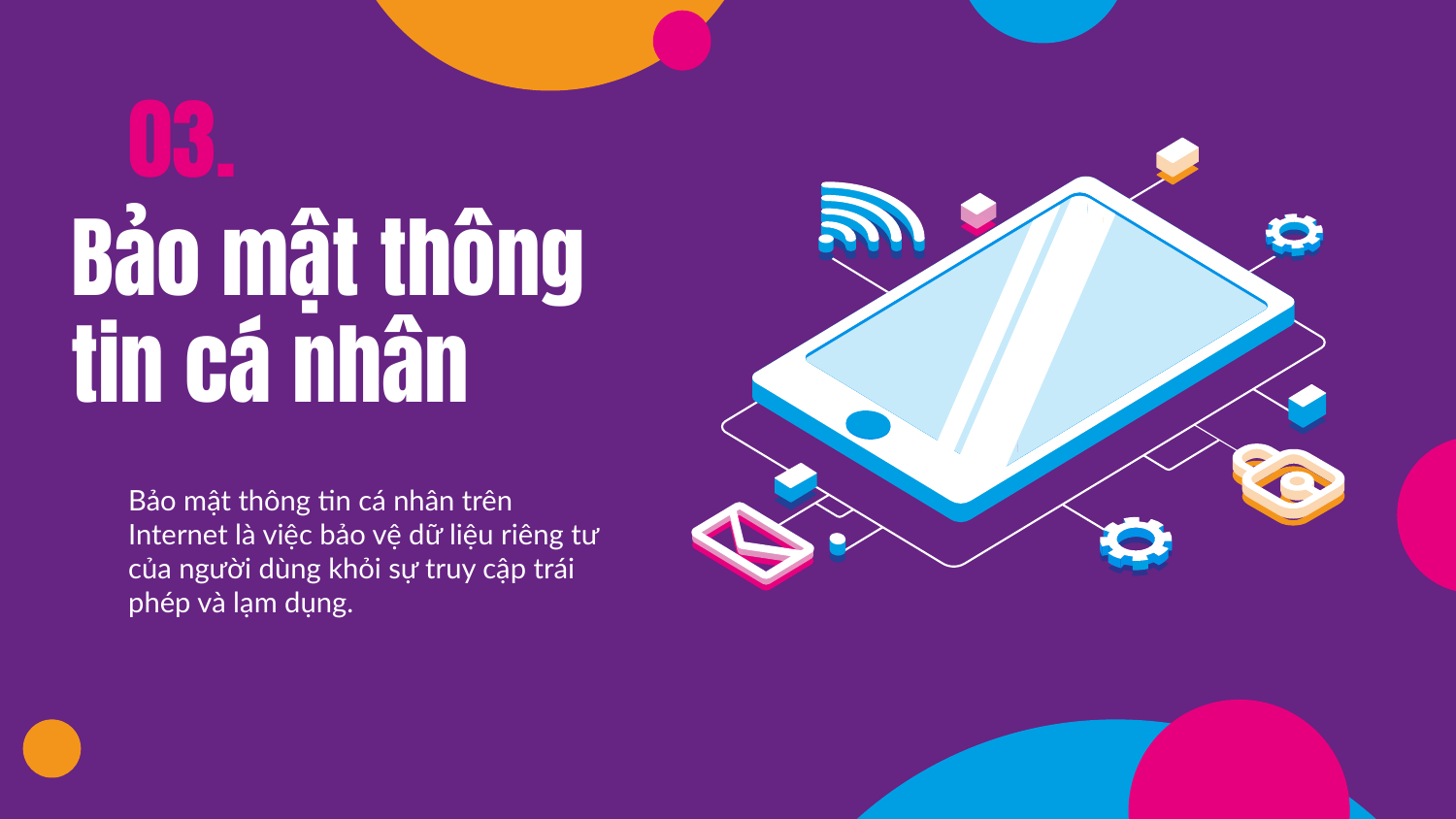

# 03.

Bảo mật thông tin cá nhân

Bảo mật thông tin cá nhân trên Internet là việc bảo vệ dữ liệu riêng tư của người dùng khỏi sự truy cập trái phép và lạm dụng.